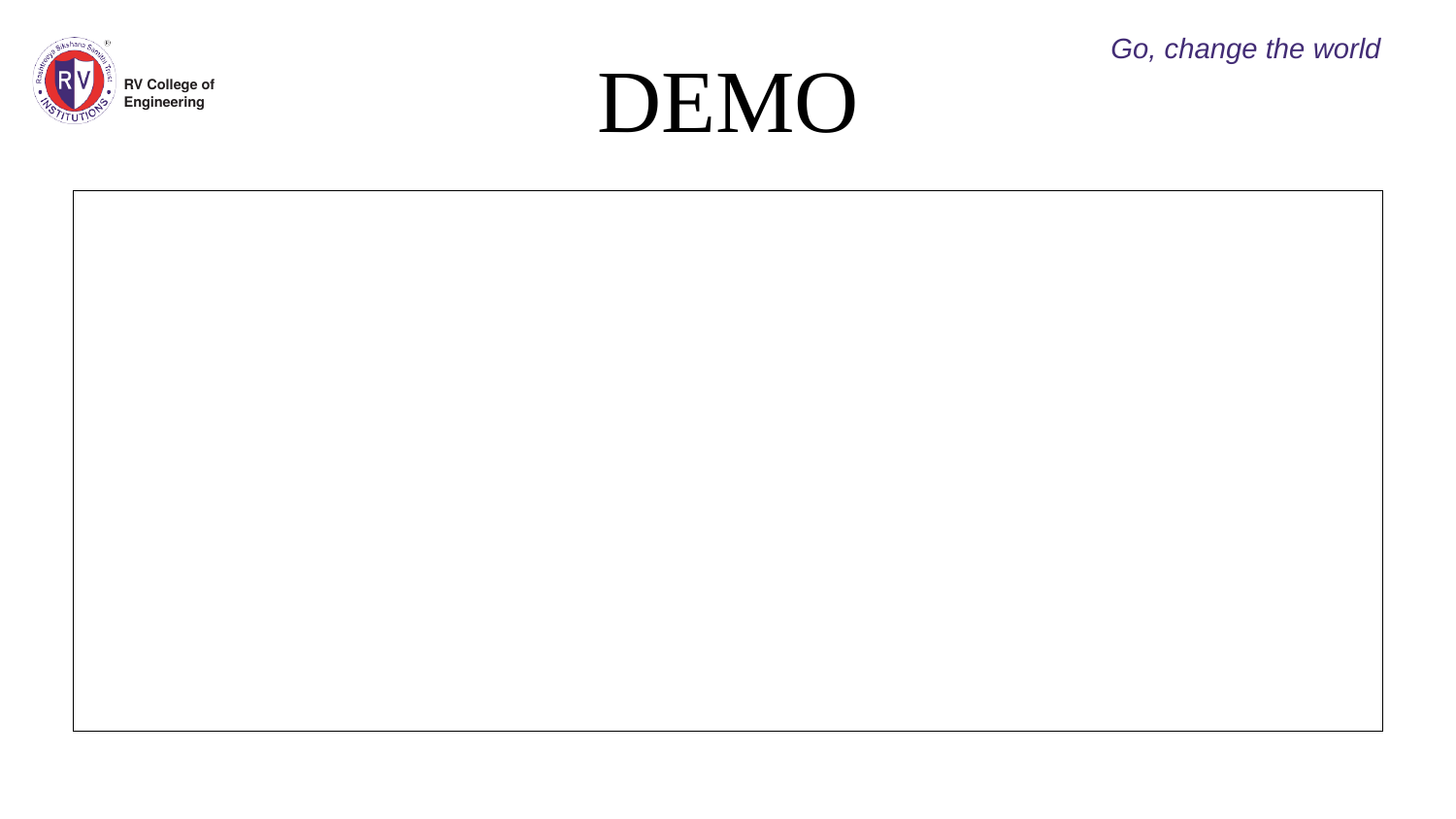

# DEMO
Go, change the world

RV College of
Engineering